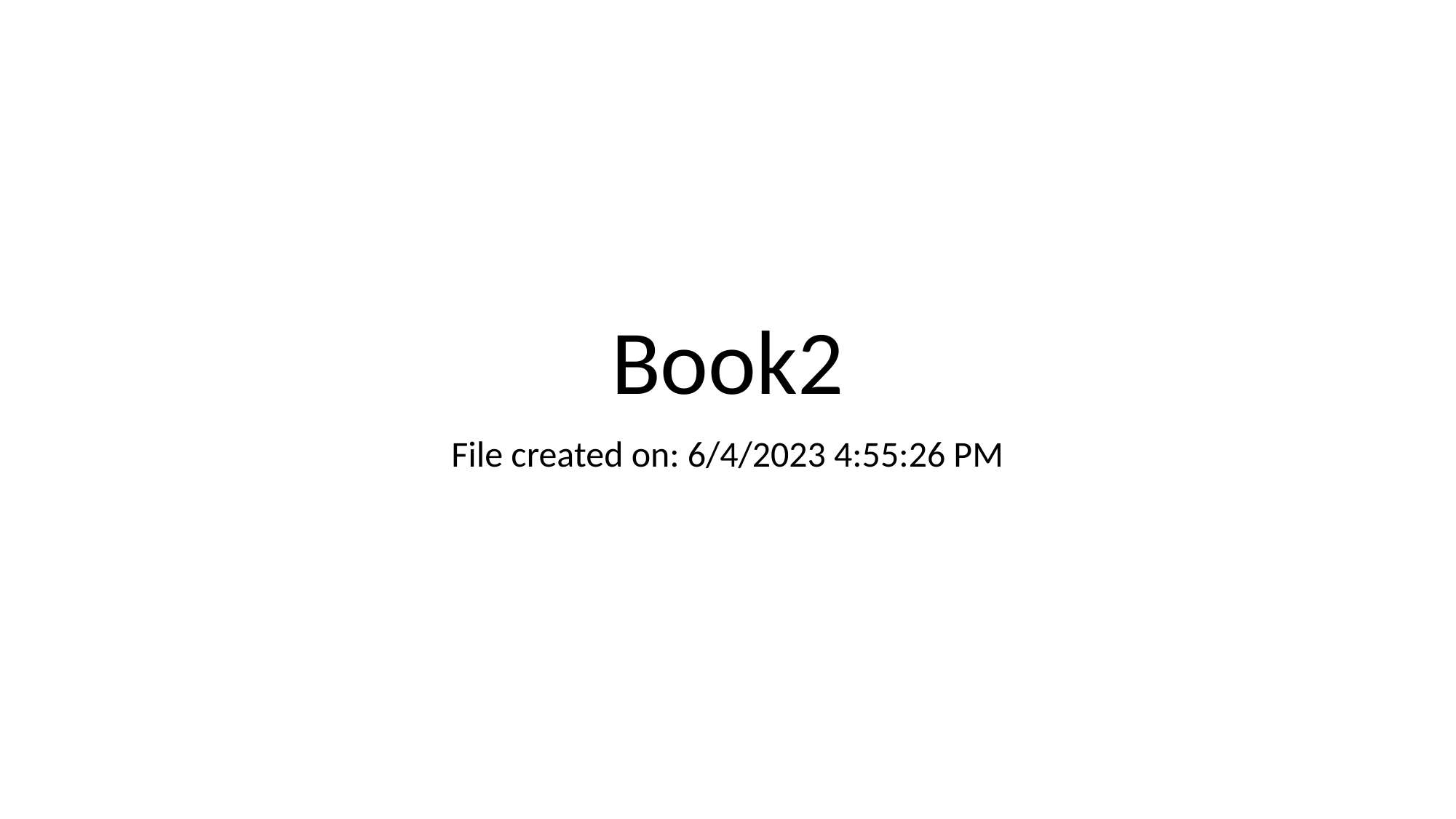

# Book2
File created on: 6/4/2023 4:55:26 PM